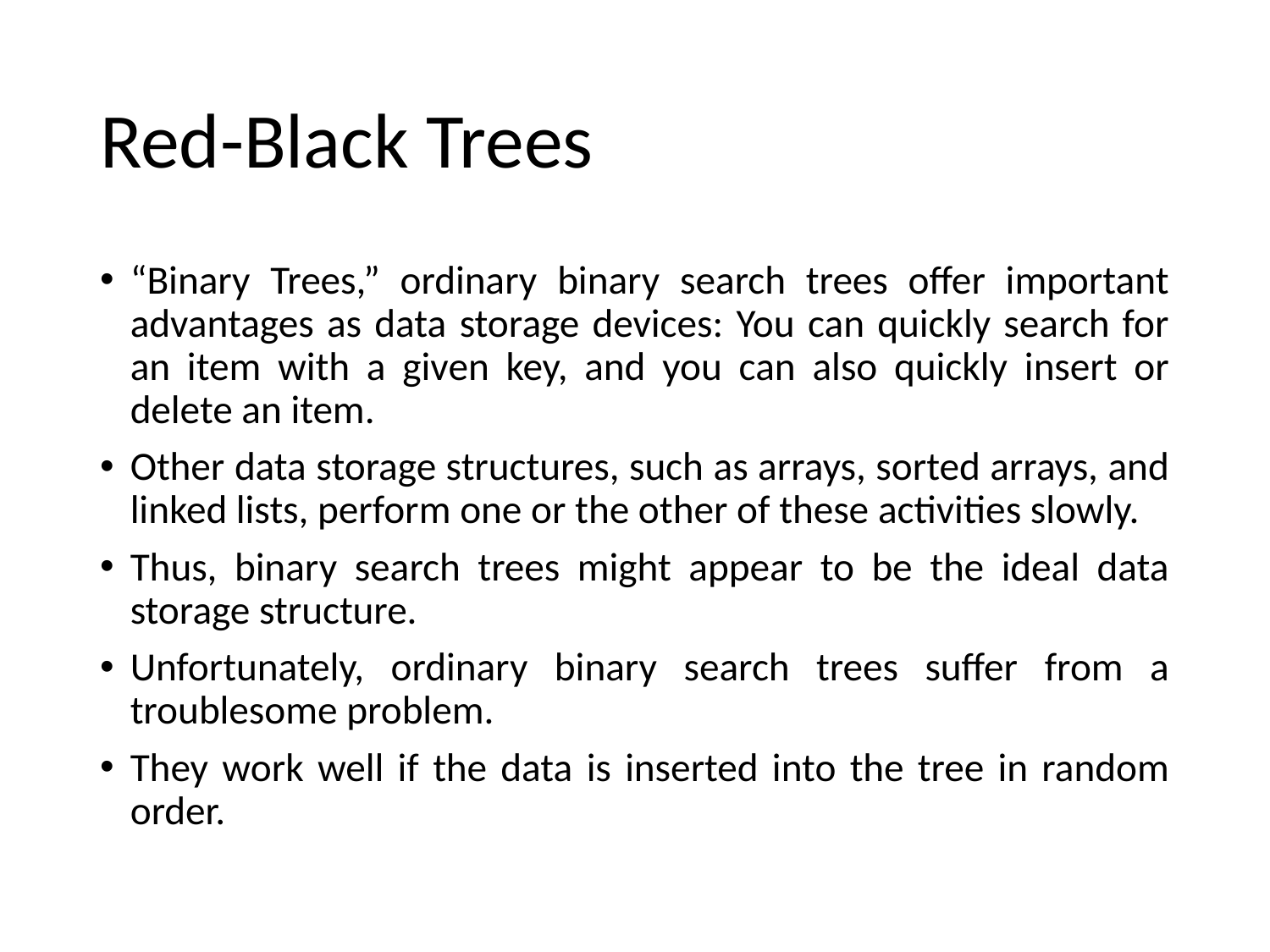

# Red-Black Trees
“Binary Trees,” ordinary binary search trees offer important advantages as data storage devices: You can quickly search for an item with a given key, and you can also quickly insert or delete an item.
Other data storage structures, such as arrays, sorted arrays, and linked lists, perform one or the other of these activities slowly.
Thus, binary search trees might appear to be the ideal data storage structure.
Unfortunately, ordinary binary search trees suffer from a troublesome problem.
They work well if the data is inserted into the tree in random order.